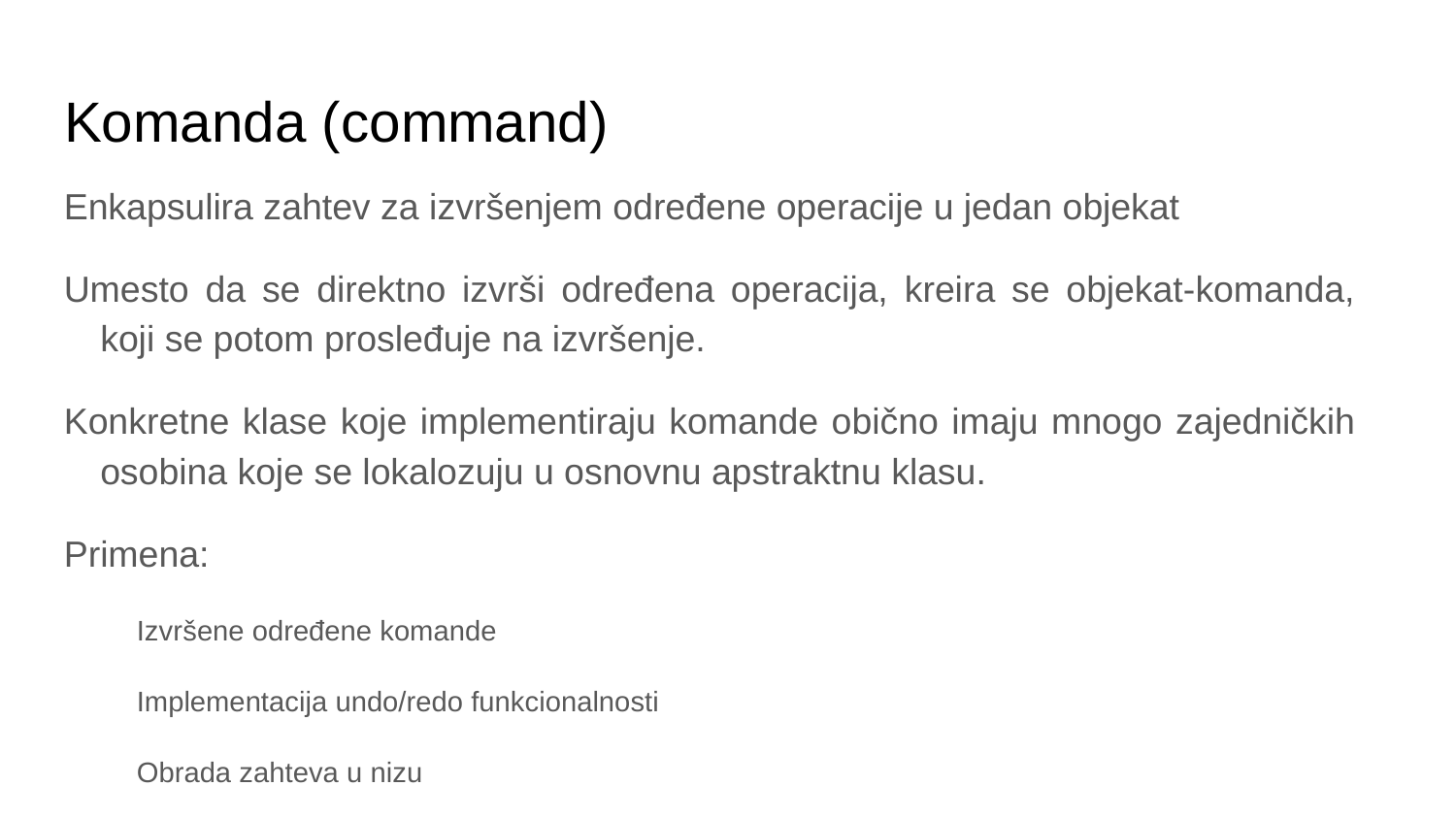

# Komanda (command)
Enkapsulira zahtev za izvršenjem određene operacije u jedan objekat
Umesto da se direktno izvrši određena operacija, kreira se objekat-komanda, koji se potom prosleđuje na izvršenje.
Konkretne klase koje implementiraju komande obično imaju mnogo zajedničkih osobina koje se lokalozuju u osnovnu apstraktnu klasu.
Primena:
Izvršene određene komande
Implementacija undo/redo funkcionalnosti
Obrada zahteva u nizu